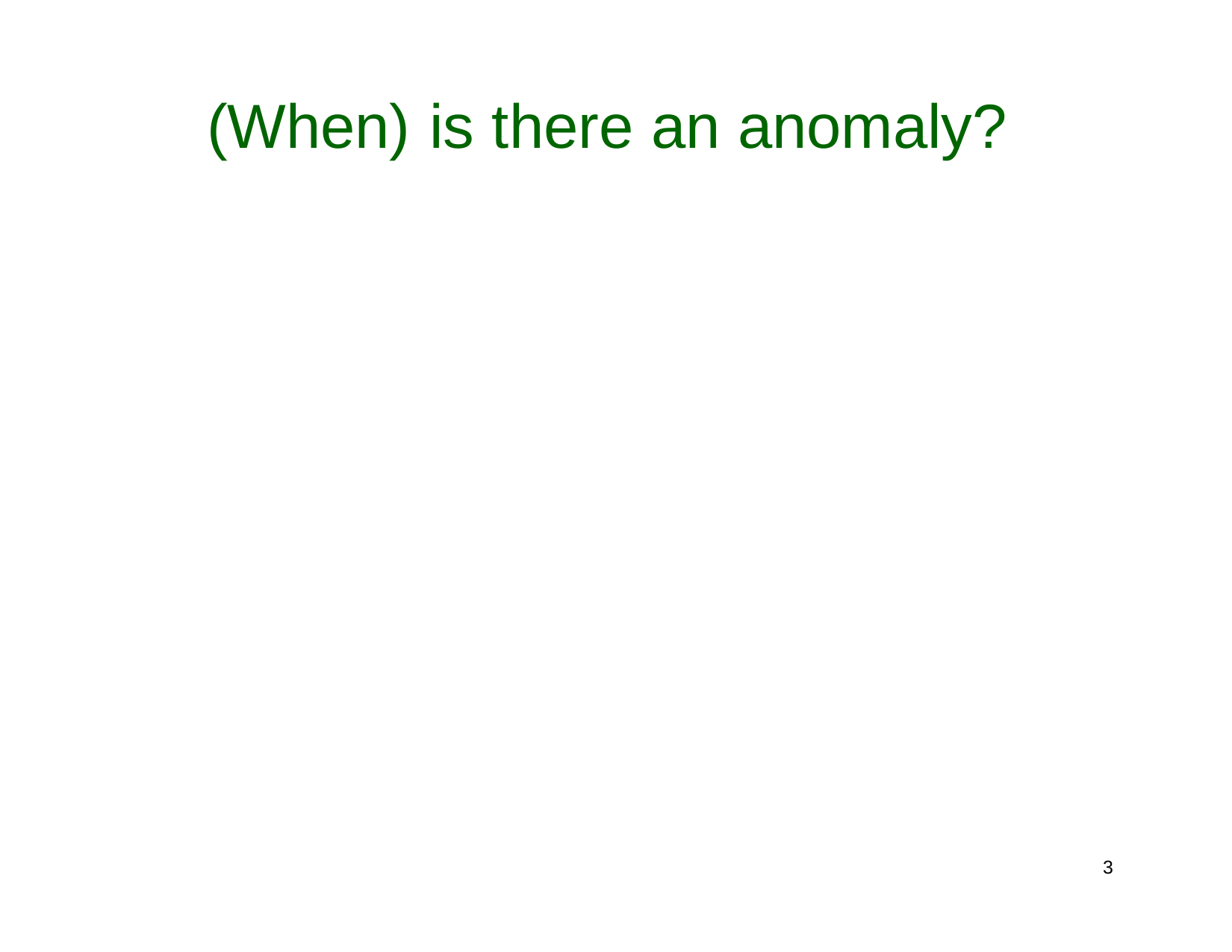

# (When)	is	there	an	anomaly?
3